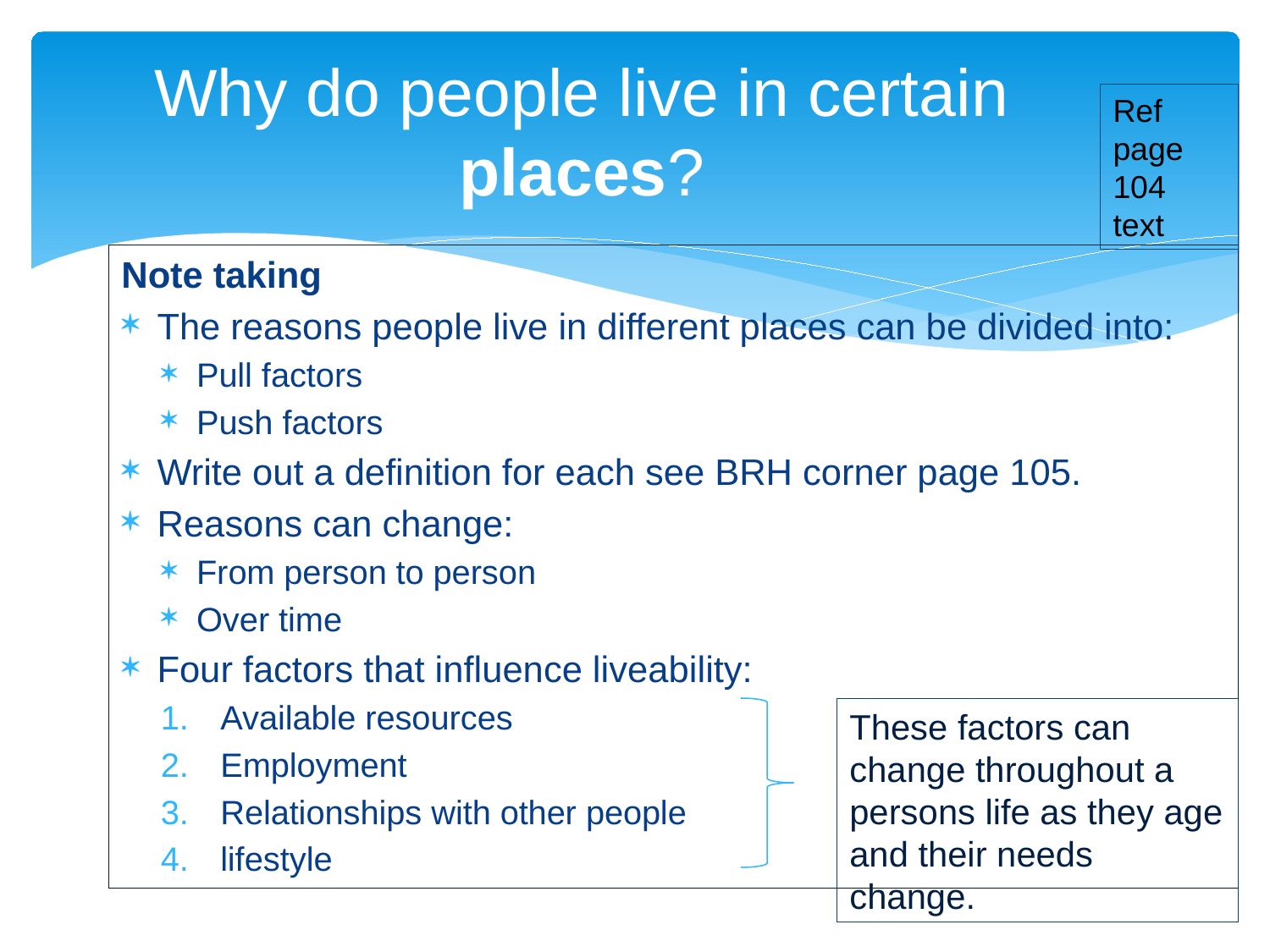

# Why do people live in certain places?
Ref page 104 text
Note taking
The reasons people live in different places can be divided into:
Pull factors
Push factors
Write out a definition for each see BRH corner page 105.
Reasons can change:
From person to person
Over time
Four factors that influence liveability:
Available resources
Employment
Relationships with other people
lifestyle

These factors can change throughout a persons life as they age and their needs change.